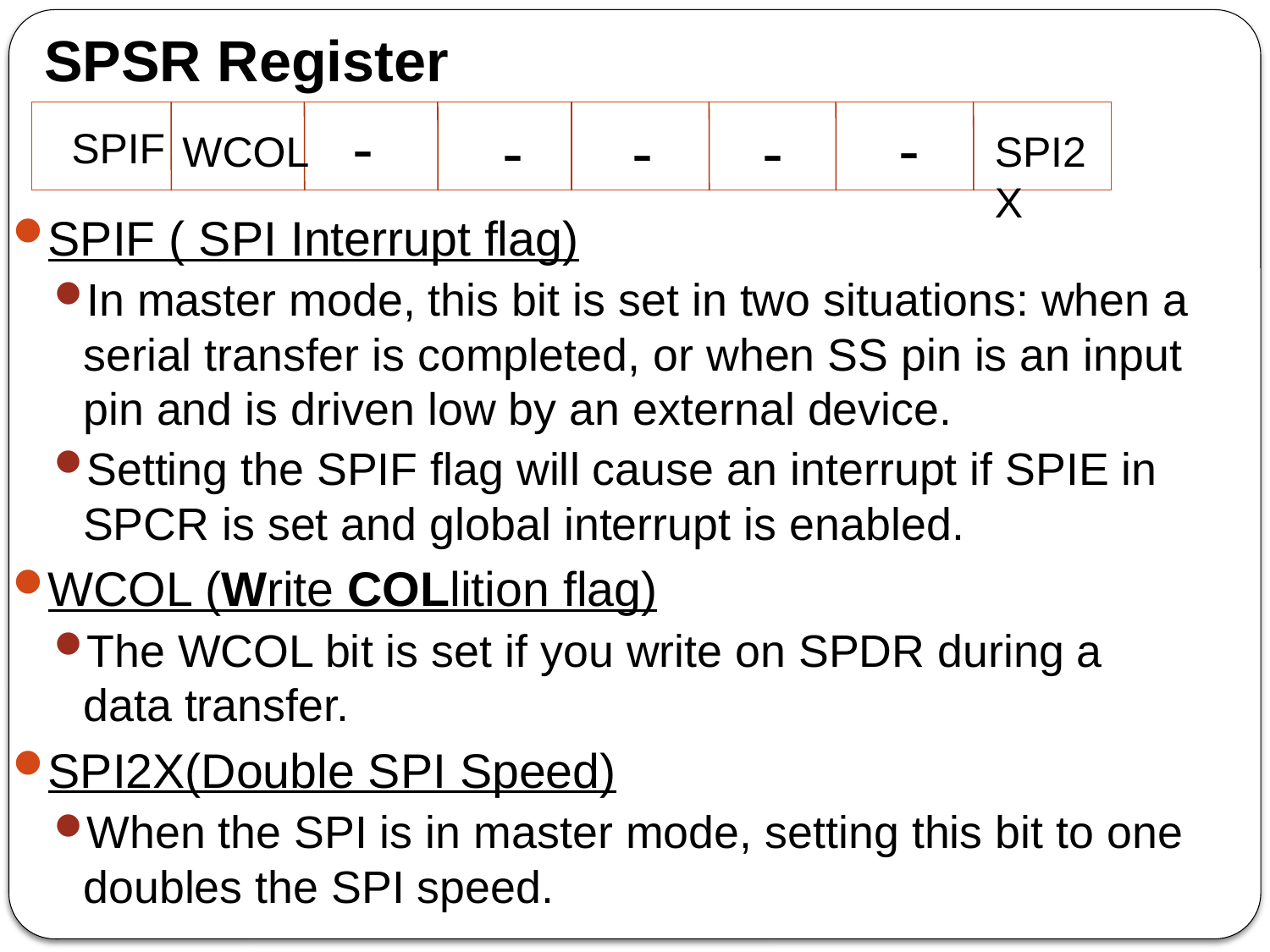

# SPSR Register

-
-
-
-
-
SPIF
WCOL
SPI2X
SPIF ( SPI Interrupt flag)
In master mode, this bit is set in two situations: when a serial transfer is completed, or when SS pin is an input pin and is driven low by an external device.
Setting the SPIF flag will cause an interrupt if SPIE in SPCR is set and global interrupt is enabled.
WCOL (Write COLlition flag)
The WCOL bit is set if you write on SPDR during a data transfer.
SPI2X(Double SPI Speed)
When the SPI is in master mode, setting this bit to one doubles the SPI speed.